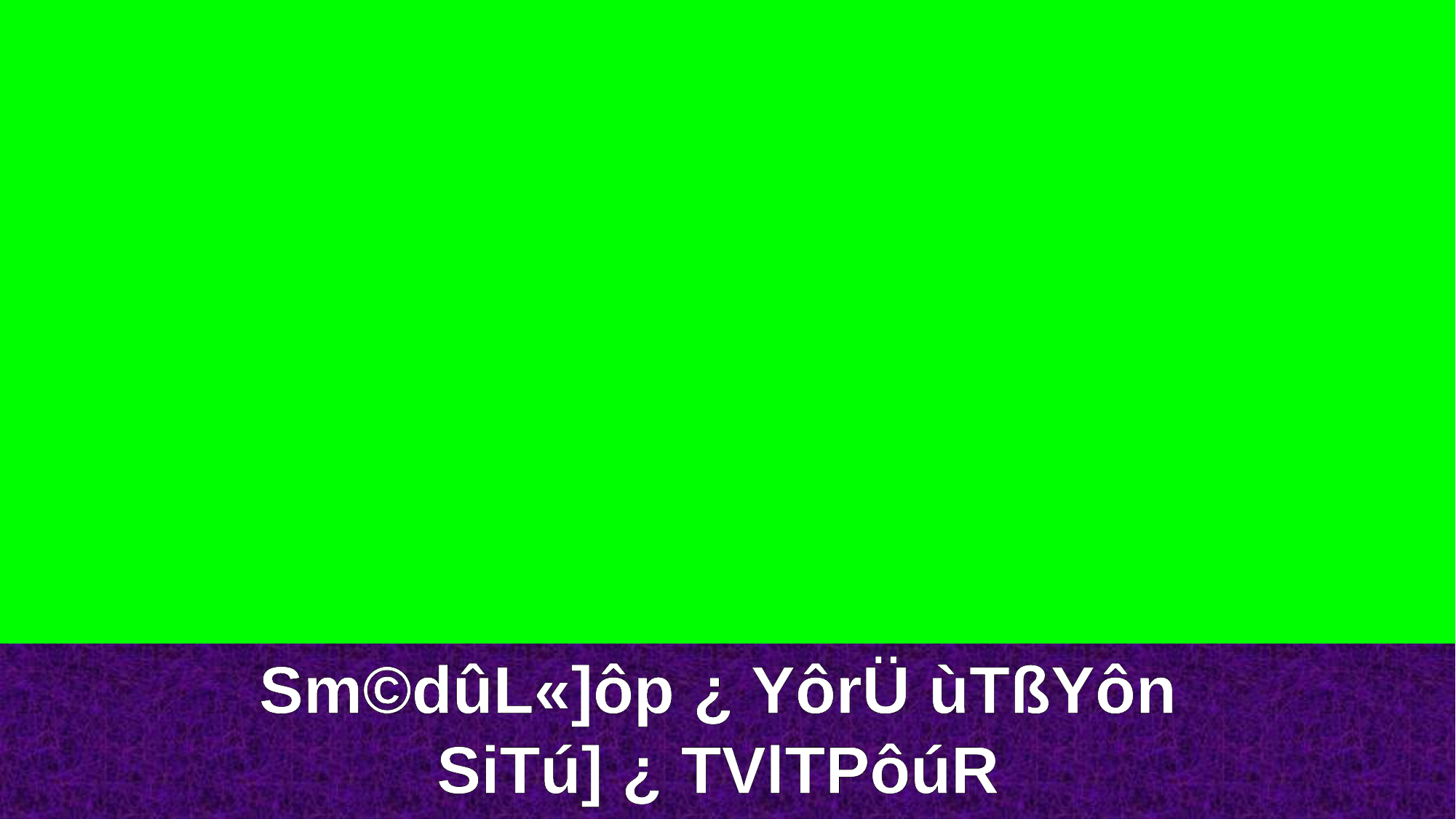

Sm©dûL«]ôp ¿ YôrÜ ùTßYôn
SiTú] ¿ TVlTPôúR